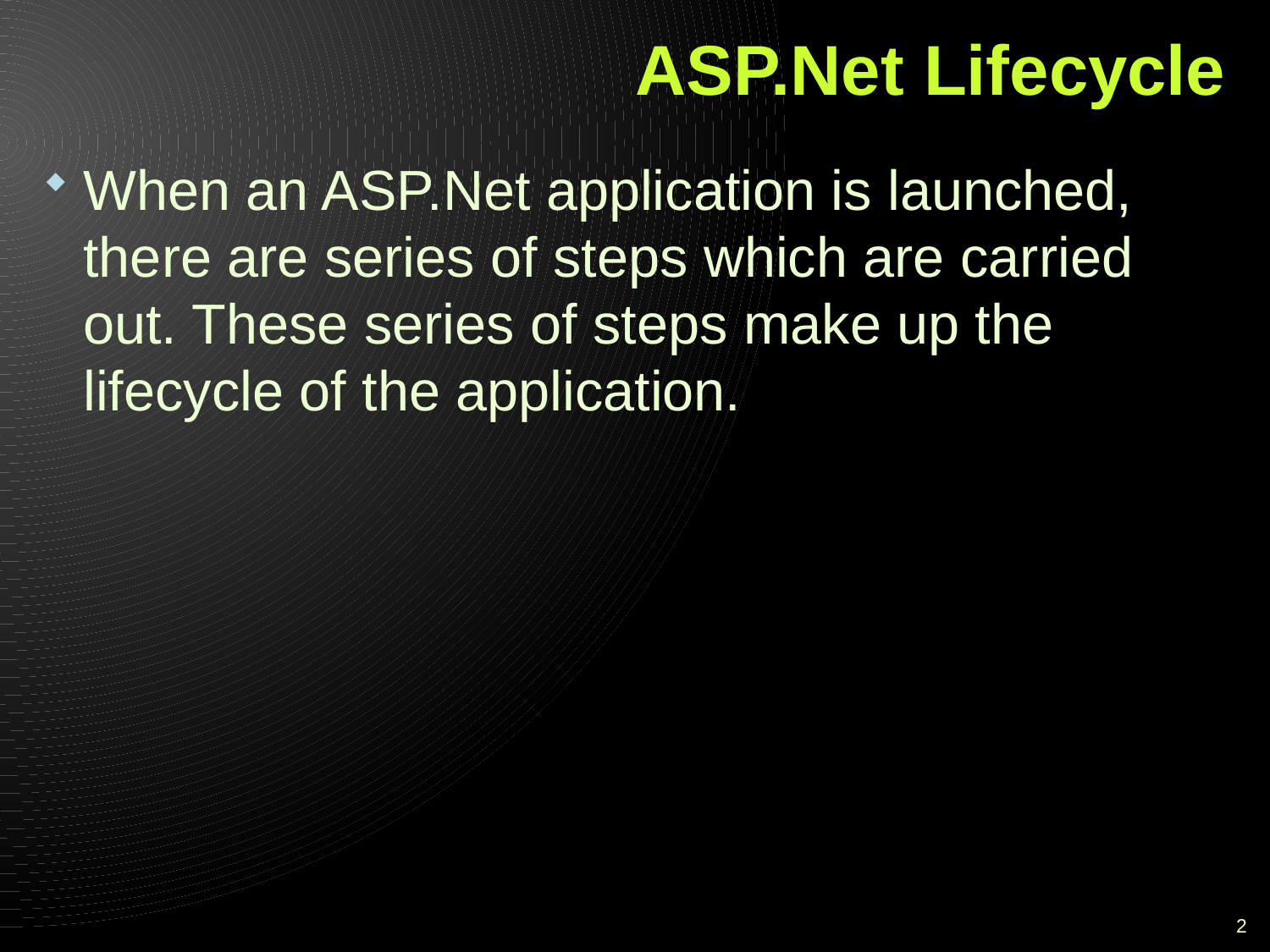

# ASP.Net Lifecycle
When an ASP.Net application is launched, there are series of steps which are carried out. These series of steps make up the lifecycle of the application.
2